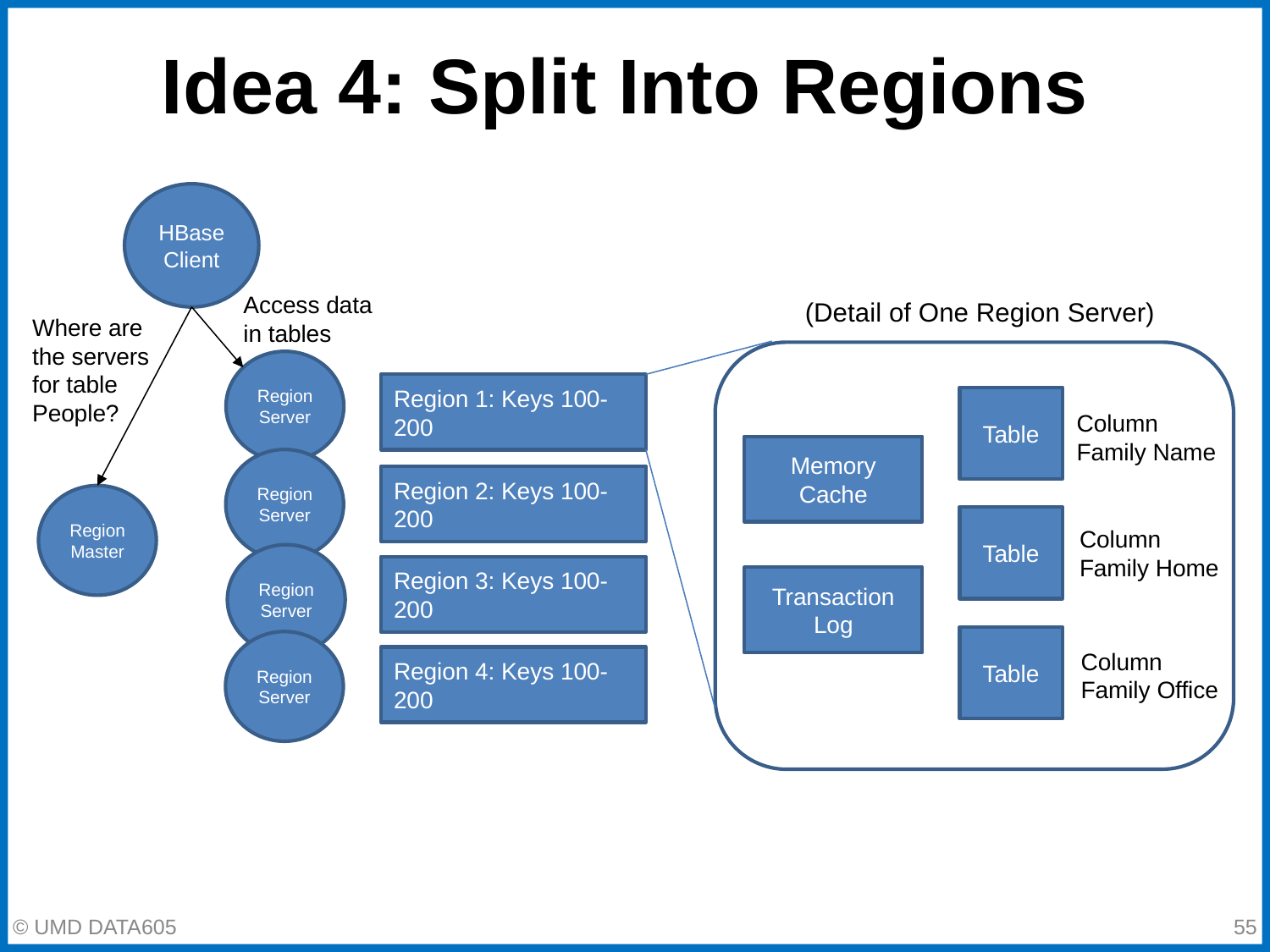

# Idea 4: Split Into Regions
HBase
Client
Access data
in tables
(Detail of One Region Server)
Where are
the servers
for table
People?

Region
Server
Region 1: Keys 100-200
Table
Column
Family Name
Memory Cache
Region
Server
Region 2: Keys 100-200
Region
Master
Table
Column
Family Home
Region
Server
Region 3: Keys 100-200
Transaction Log
Table
Region
Server
Column
Family Office
Region 4: Keys 100-200
55